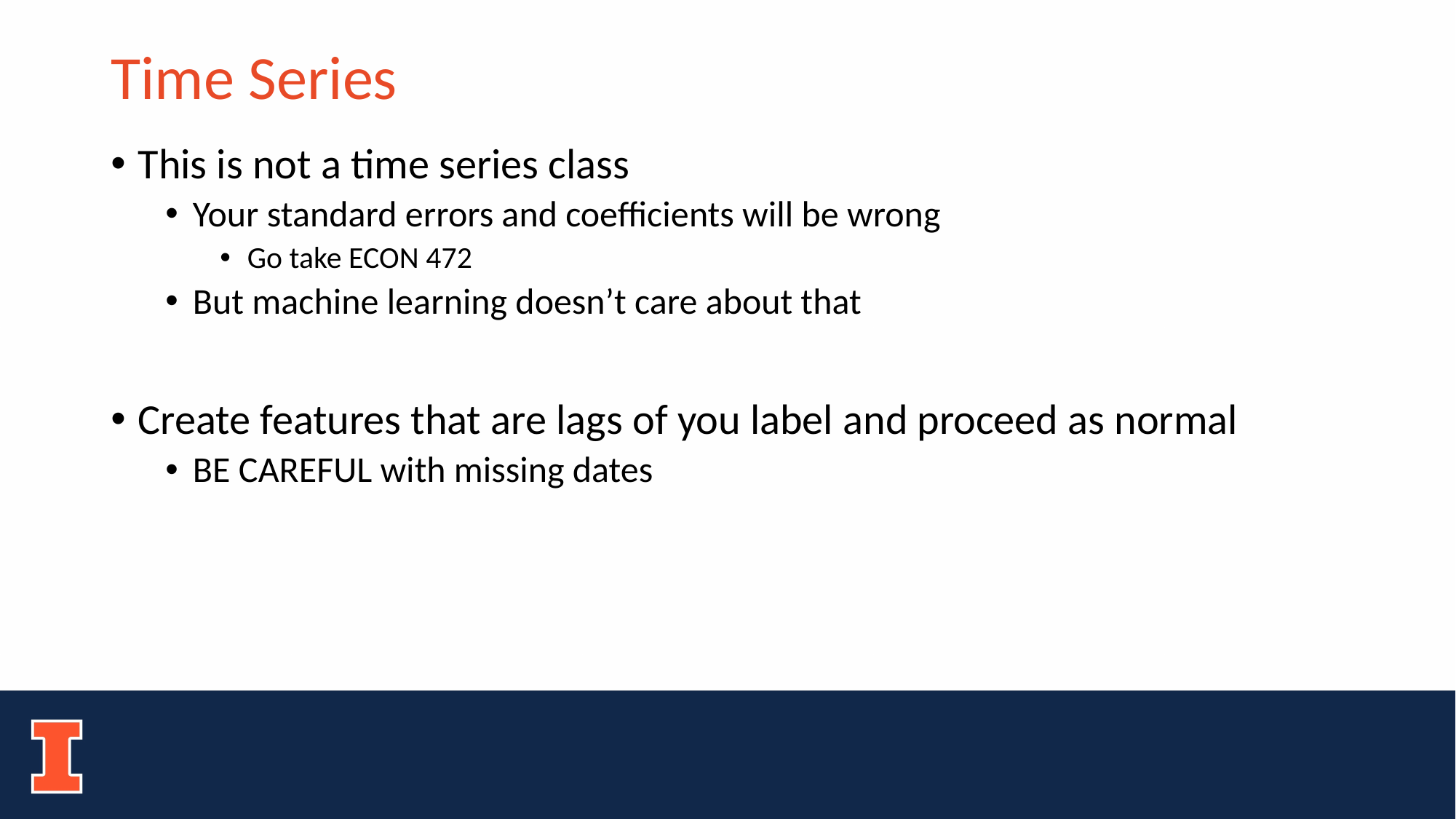

# Time Series
This is not a time series class
Your standard errors and coefficients will be wrong
Go take ECON 472
But machine learning doesn’t care about that

Create features that are lags of you label and proceed as normal
BE CAREFUL with missing dates